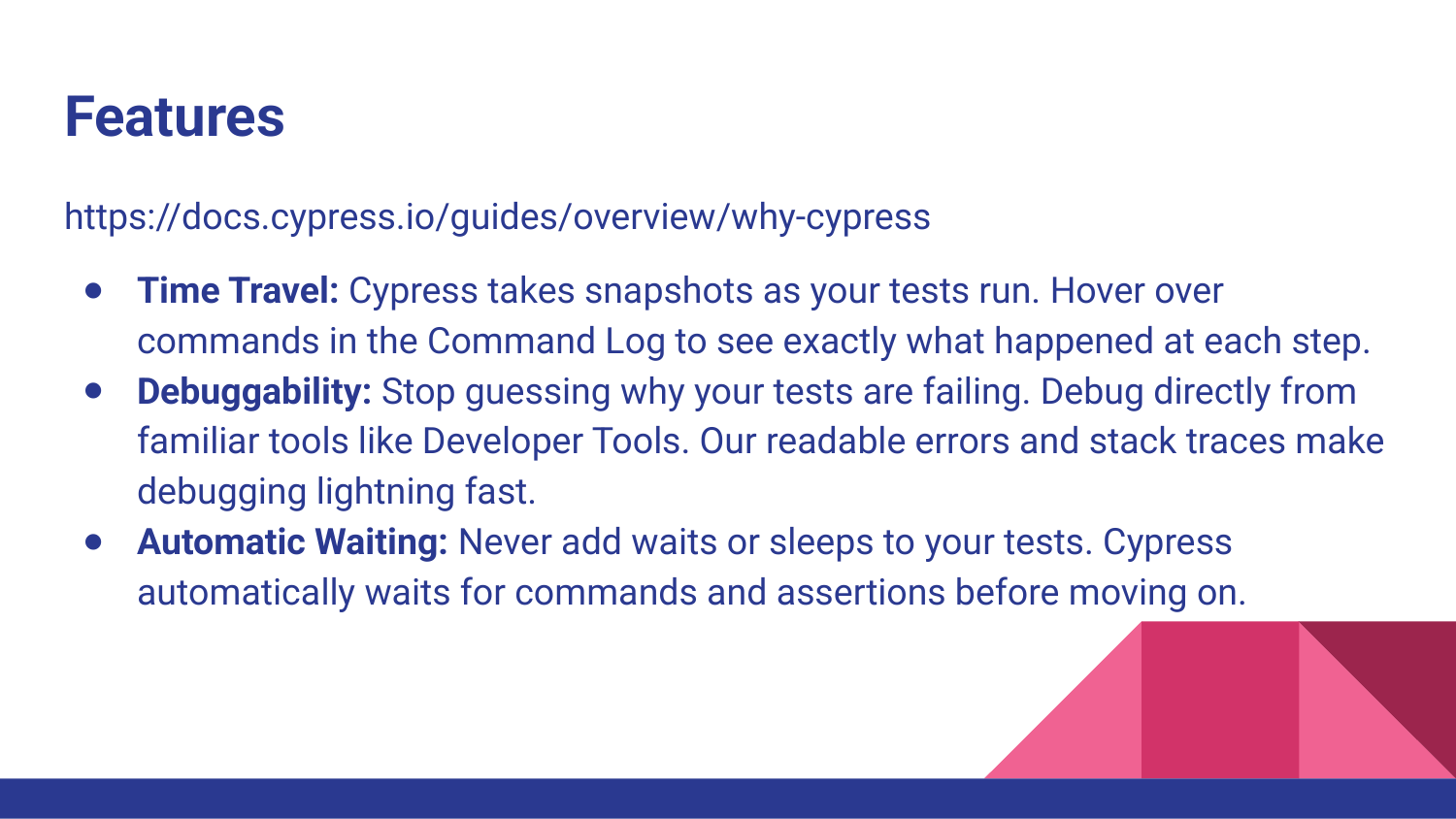

# Features
https://docs.cypress.io/guides/overview/why-cypress
Time Travel: Cypress takes snapshots as your tests run. Hover over commands in the Command Log to see exactly what happened at each step.
Debuggability: Stop guessing why your tests are failing. Debug directly from familiar tools like Developer Tools. Our readable errors and stack traces make debugging lightning fast.
Automatic Waiting: Never add waits or sleeps to your tests. Cypress automatically waits for commands and assertions before moving on.